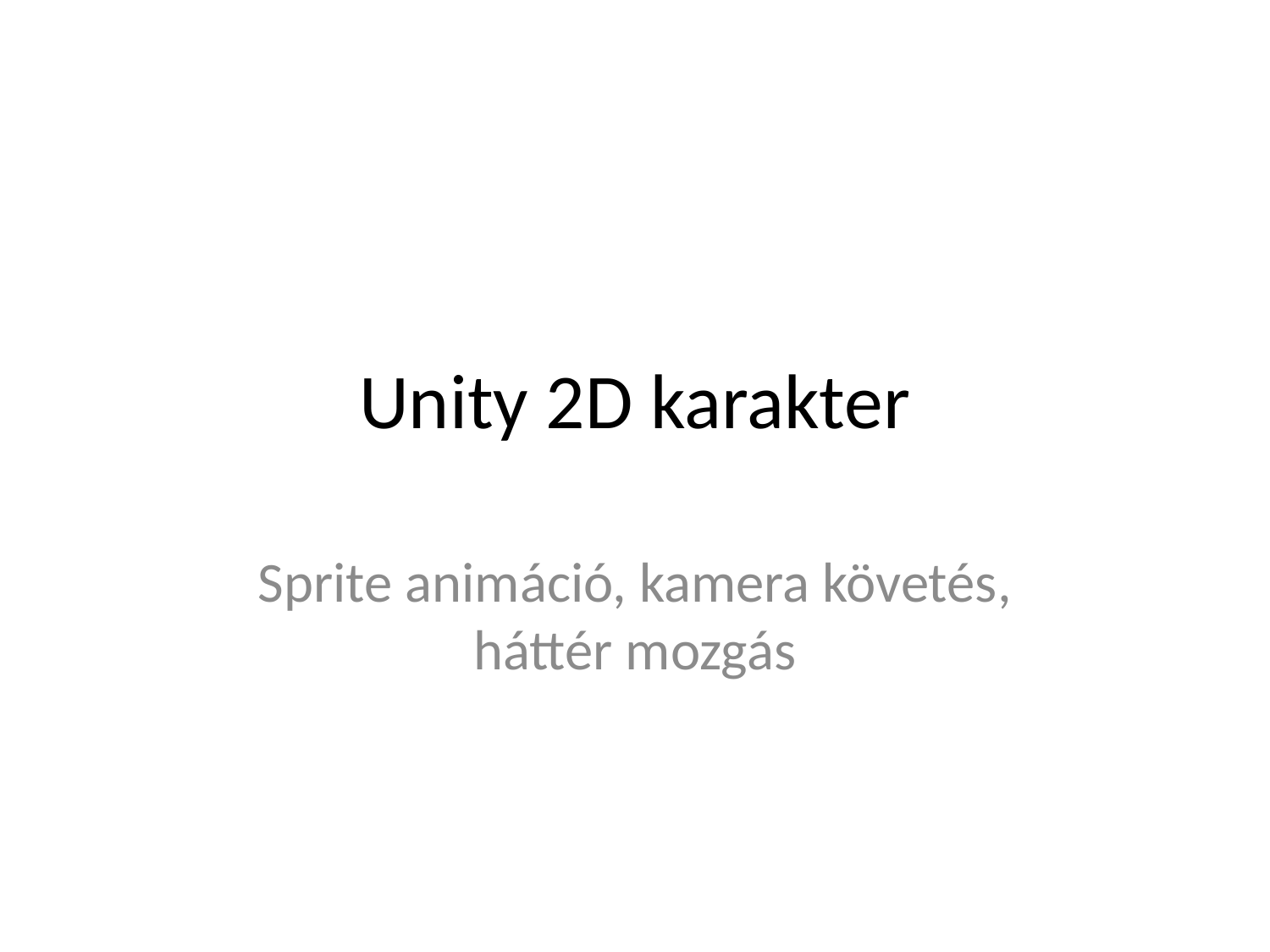

# Unity 2D karakter
Sprite animáció, kamera követés, háttér mozgás